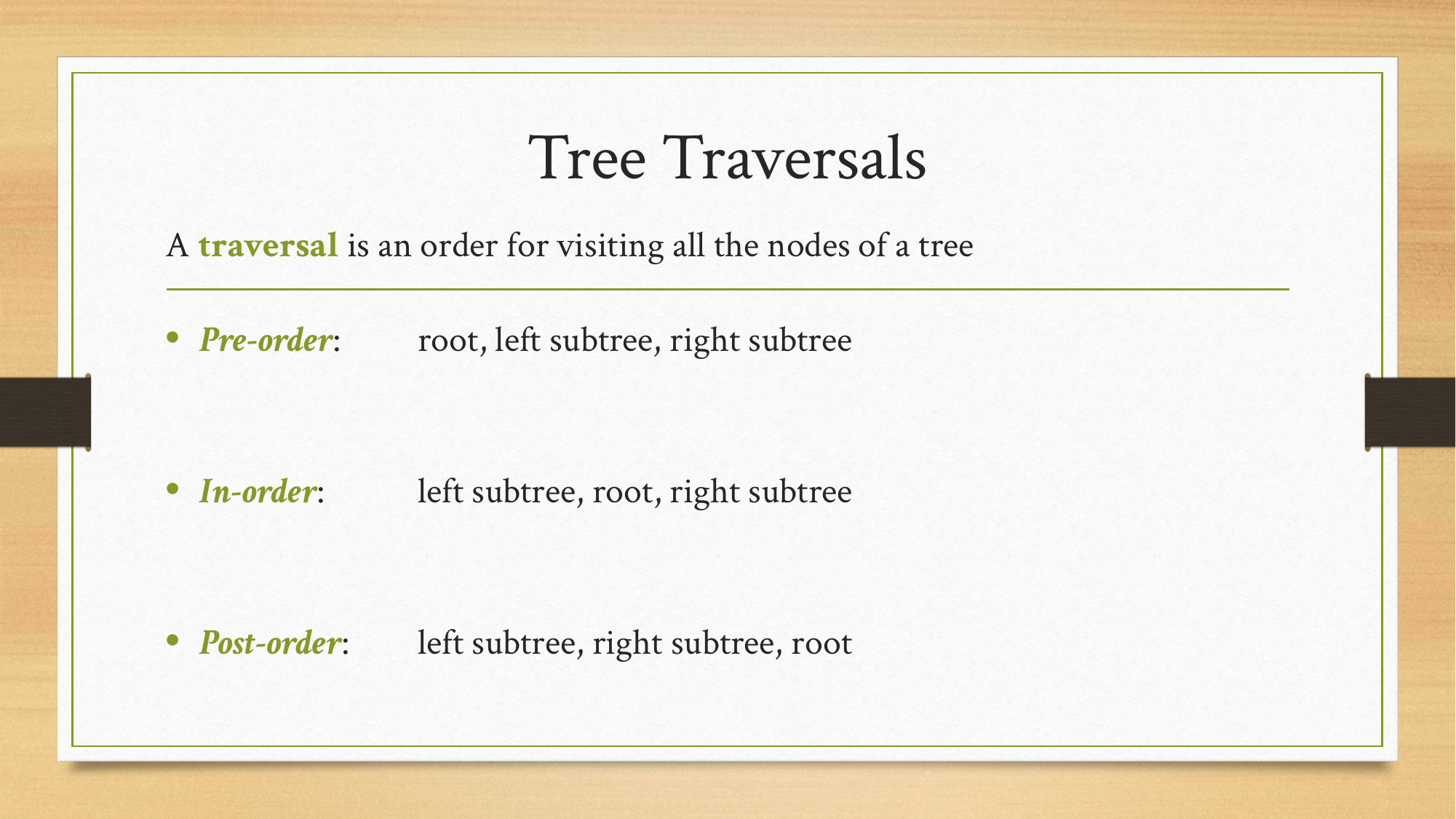

# Tree Traversals
A traversal is an order for visiting all the nodes of a tree

Pre-order:	root, left subtree, right subtree

In-order:	left subtree, root, right subtree

Post-order:	left subtree, right subtree, root